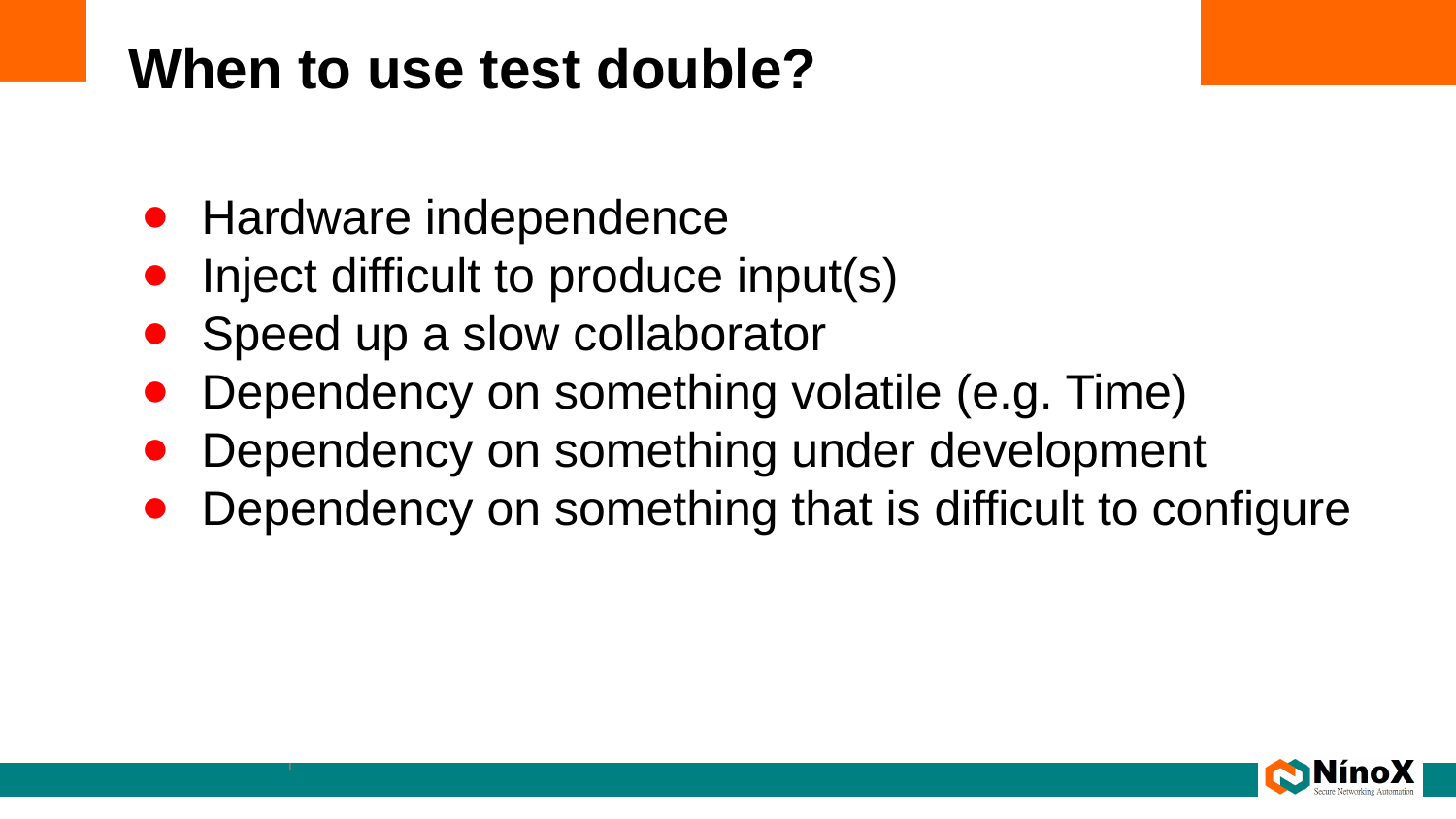

# When to use test double?
Hardware independence
Inject difficult to produce input(s)
Speed up a slow collaborator
Dependency on something volatile (e.g. Time)
Dependency on something under development
Dependency on something that is difficult to configure